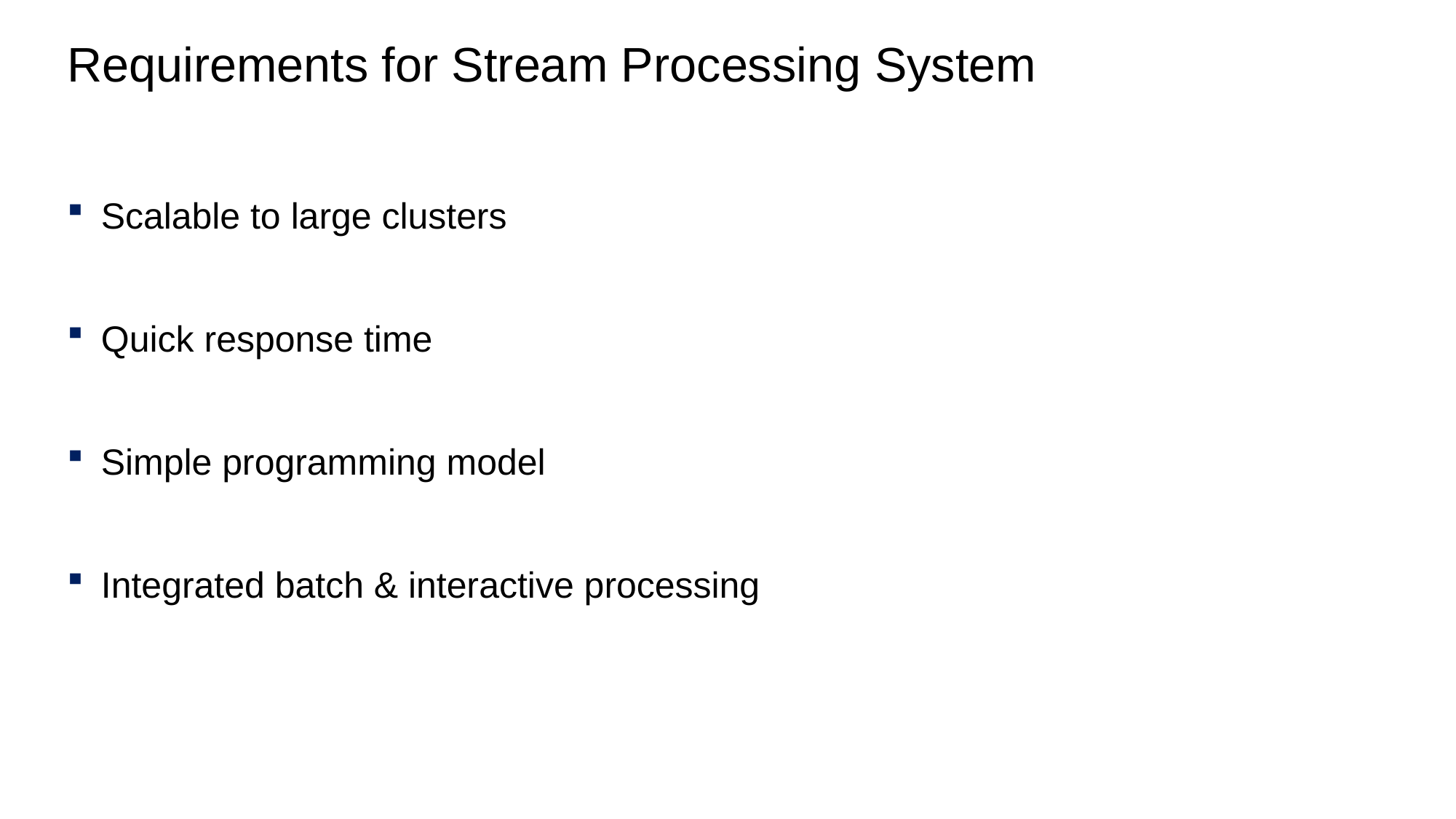

# Requirements for Stream Processing System
Scalable to large clusters

Quick response time

Simple programming model

Integrated batch & interactive processing